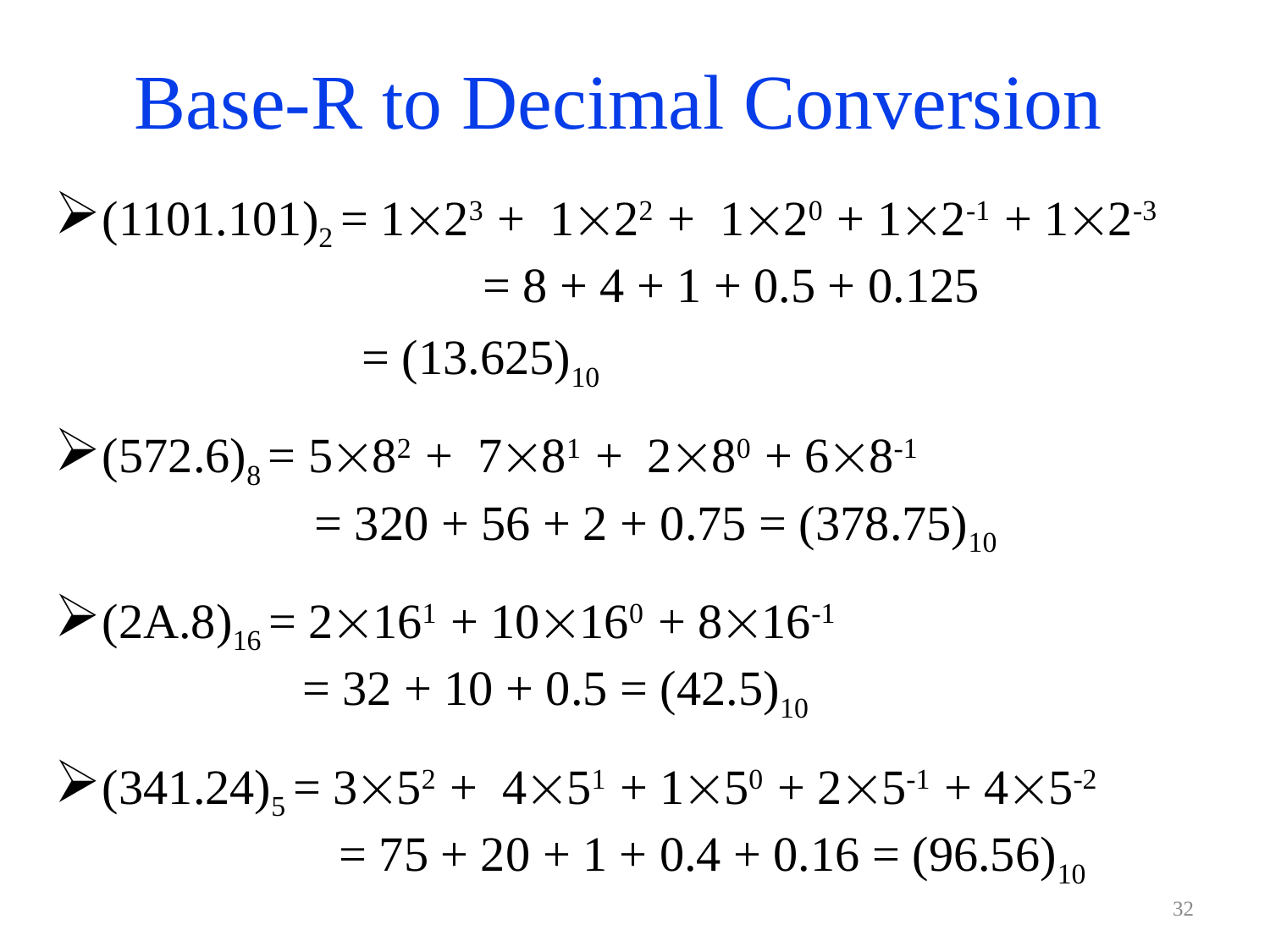

Base-R to Decimal Conversion
(1101.101)2 = 1×23  +  1×22  +  1×20  + 1×2-1  + 1×2-3 			= 8 + 4 + 1 + 0.5 + 0.125
                         = (13.625)10
(572.6)8 = 5×82  +  7×81  +  2×80  + 6×8-1  			       = 320 + 56 + 2 + 0.75 = (378.75)10
(2A.8)16 = 2×161  + 10×160  + 8×16-1  				      = 32 + 10 + 0.5 = (42.5)10
(341.24)5 = 3×52  +  4×51  + 1×50  + 2×5-1  + 4×5-2		         = 75 + 20 + 1 + 0.4 + 0.16 = (96.56)10

32